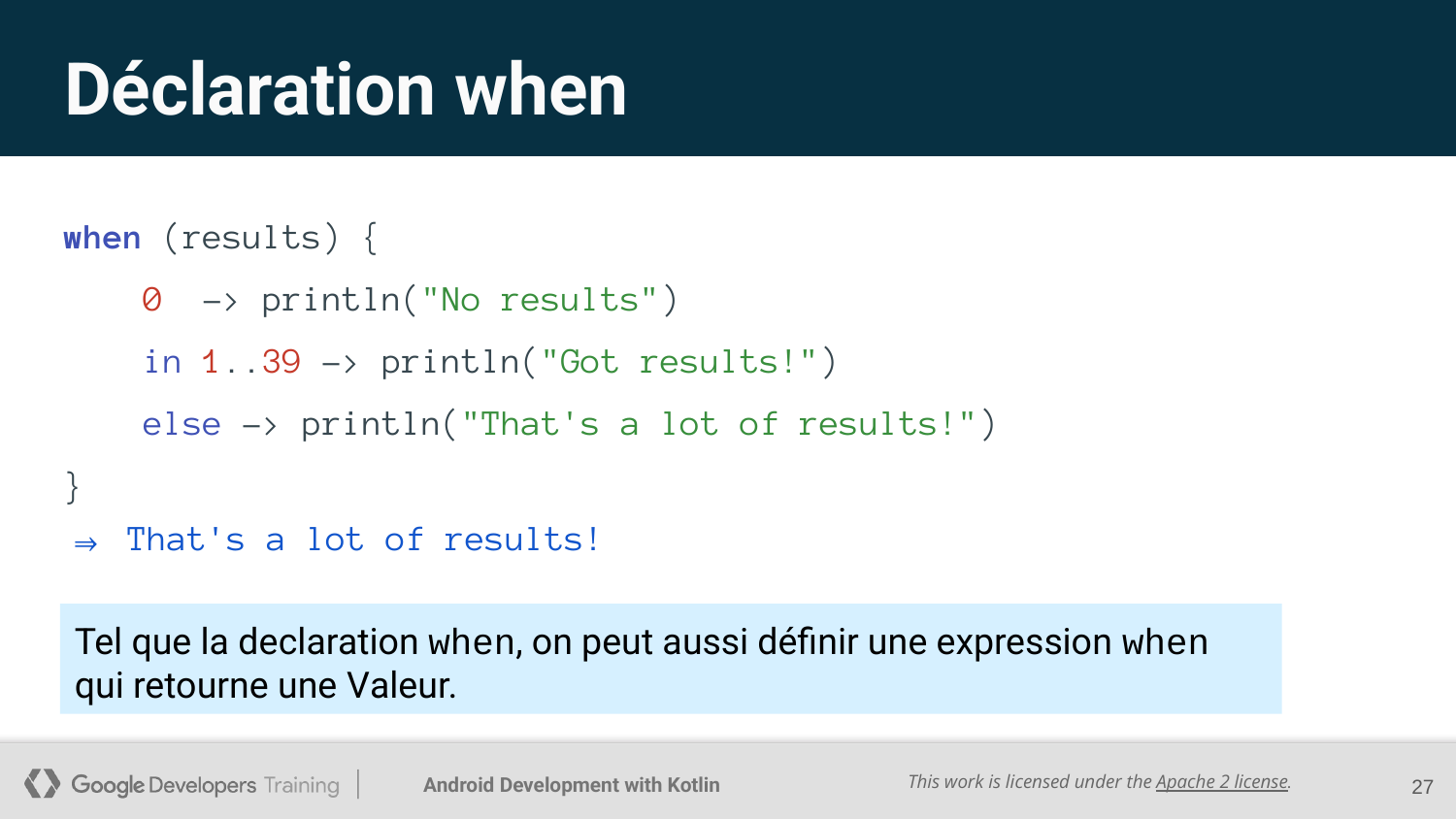

# Déclaration when
when (results) {
    0  -> println("No results")
    in 1..39 -> println("Got results!")
    else -> println("That's a lot of results!")
}
⇒ That's a lot of results!

Tel que la declaration when, on peut aussi définir une expression when qui retourne une Valeur.
27